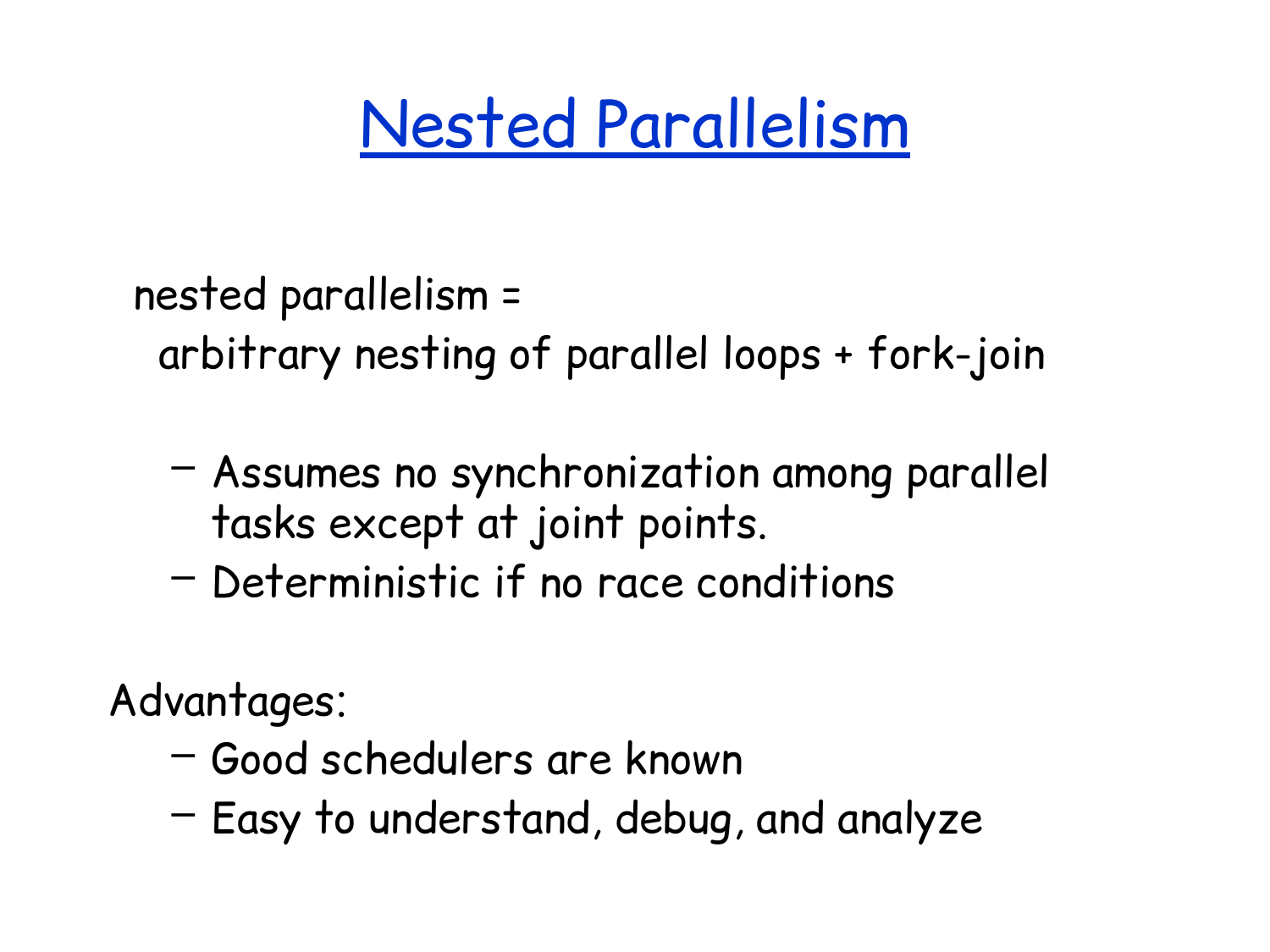

# Nested Parallelism

  nested parallelism =
    arbitrary nesting of parallel loops + fork-join

Assumes no synchronization among parallel tasks except at joint points.
Deterministic if no race conditions

Advantages:
Good schedulers are known
Easy to understand, debug, and analyze